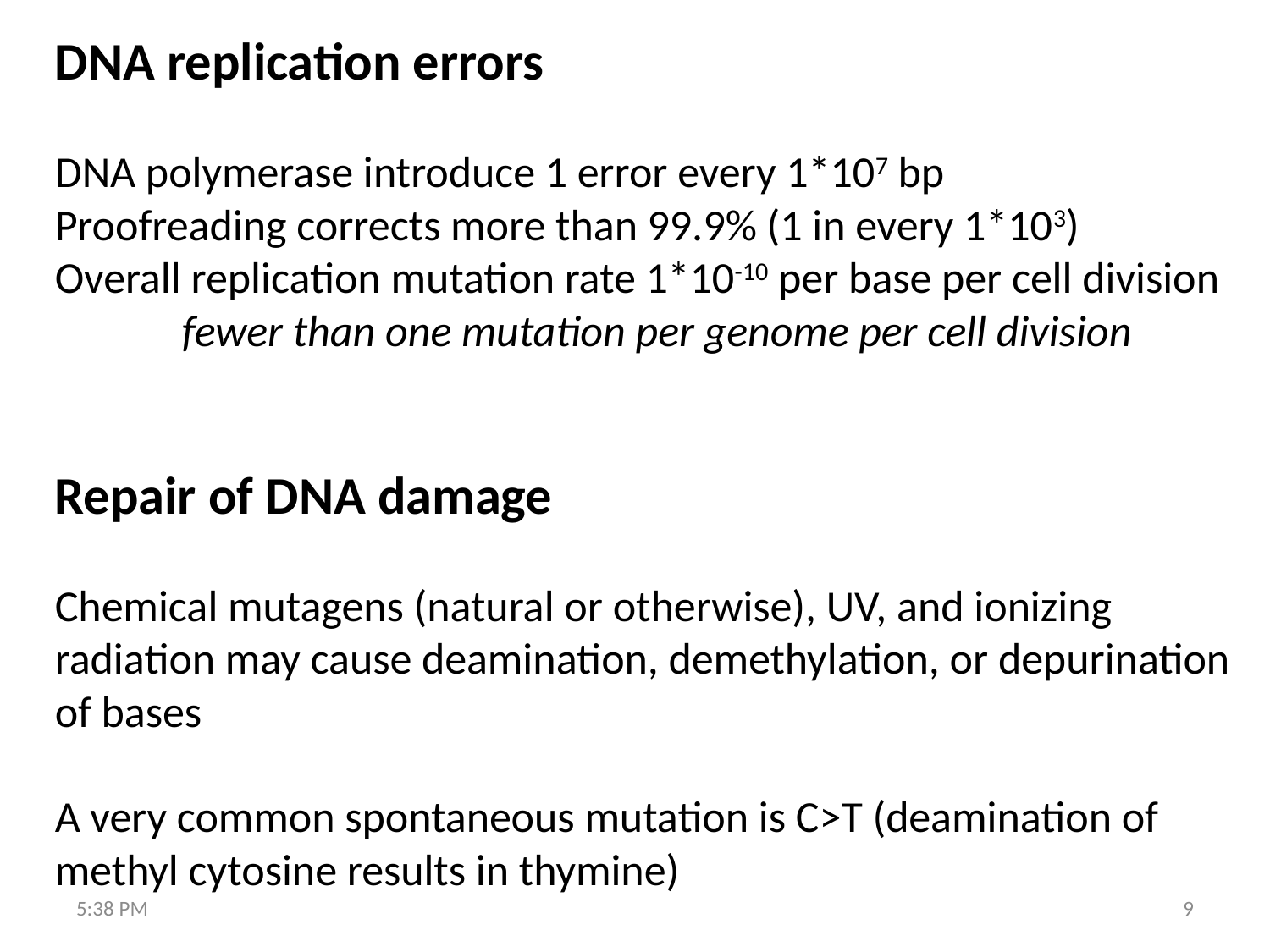

DNA replication errors

DNA polymerase introduce 1 error every 1*107 bp
Proofreading corrects more than 99.9% (1 in every 1*103)
Overall replication mutation rate 1*10-10 per base per cell division
	fewer than one mutation per genome per cell division

Repair of DNA damage

Chemical mutagens (natural or otherwise), UV, and ionizing radiation may cause deamination, demethylation, or depurination of bases

A very common spontaneous mutation is C>T (deamination of methyl cytosine results in thymine)
5:38 PM
9